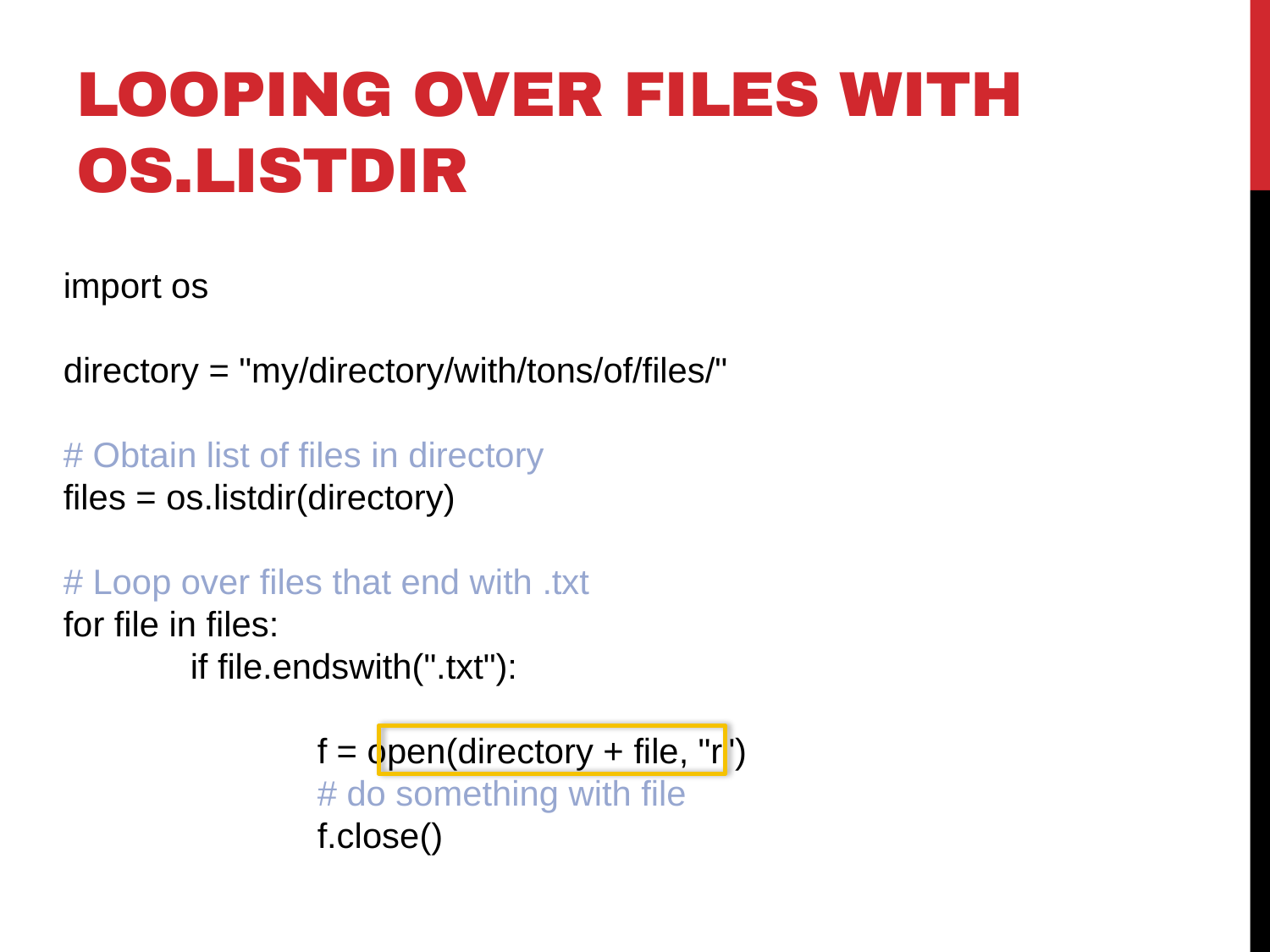

# looping over files with os.listdir
import os

directory = "my/directory/with/tons/of/files/"

# Obtain list of files in directory
files = os.listdir(directory)

# Loop over files that end with .txt
for file in files:
	if file.endswith(".txt"):

		f = open(directory + file, "r")
		# do something with file
		f.close()